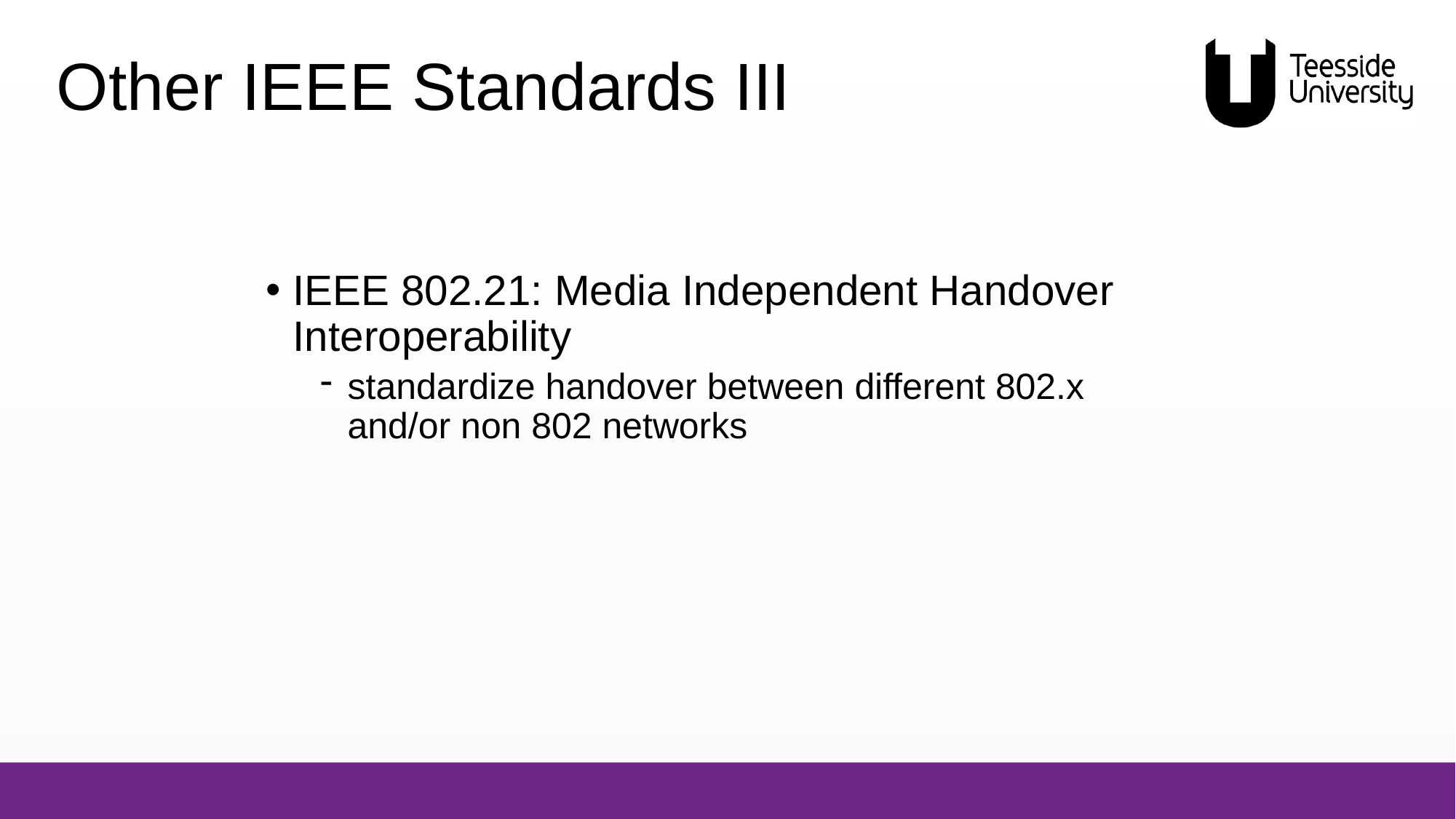

# Other IEEE Standards III
IEEE 802.21: Media Independent Handover Interoperability
standardize handover between different 802.x and/or non 802 networks